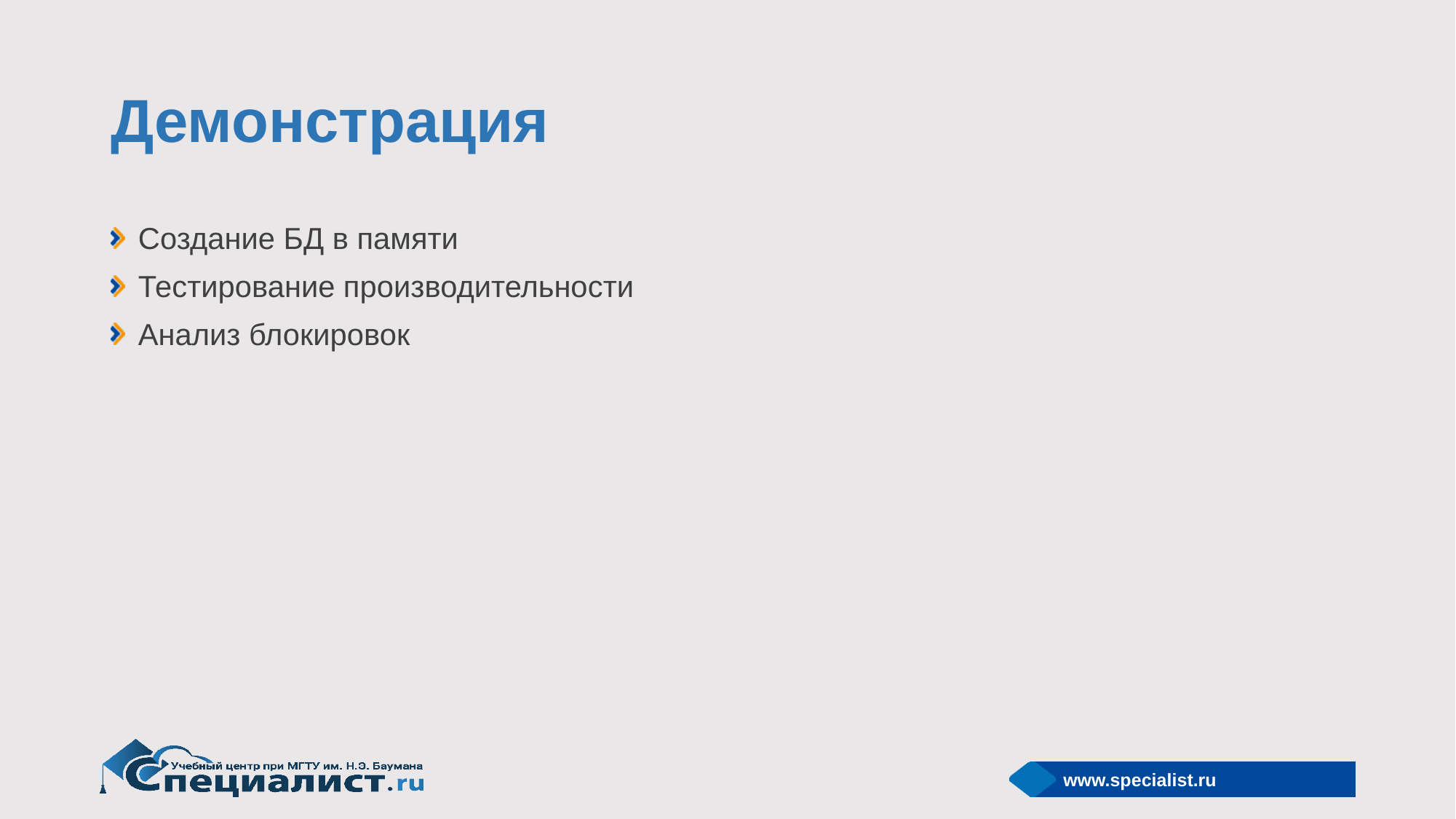

# Демонстрация
Создание БД в памяти
Тестирование производительности
Анализ блокировок